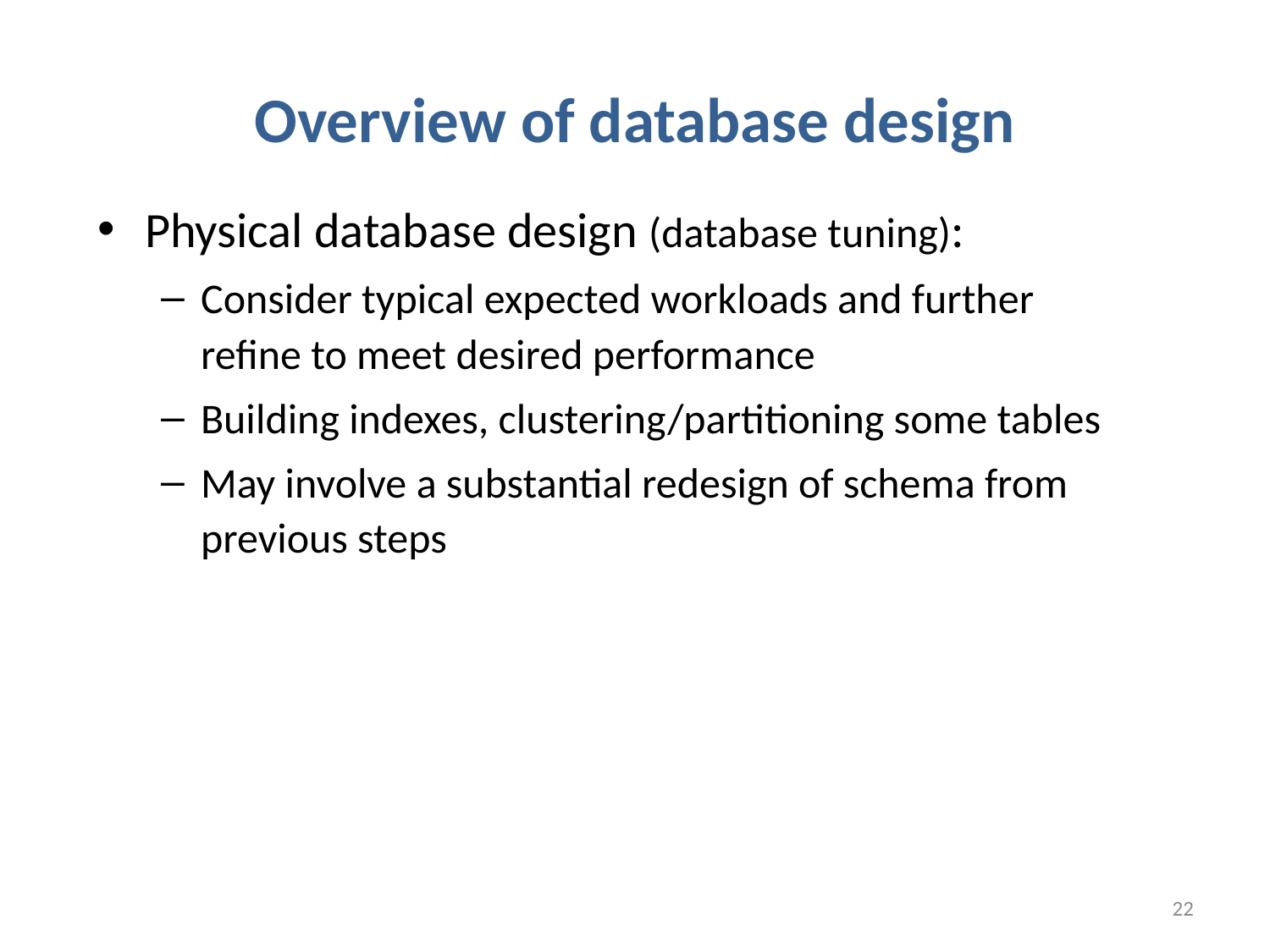

# Overview of database design
Physical database design (database tuning):
Consider typical expected workloads and further refine to meet desired performance
Building indexes, clustering/partitioning some tables
May involve a substantial redesign of schema from previous steps
22